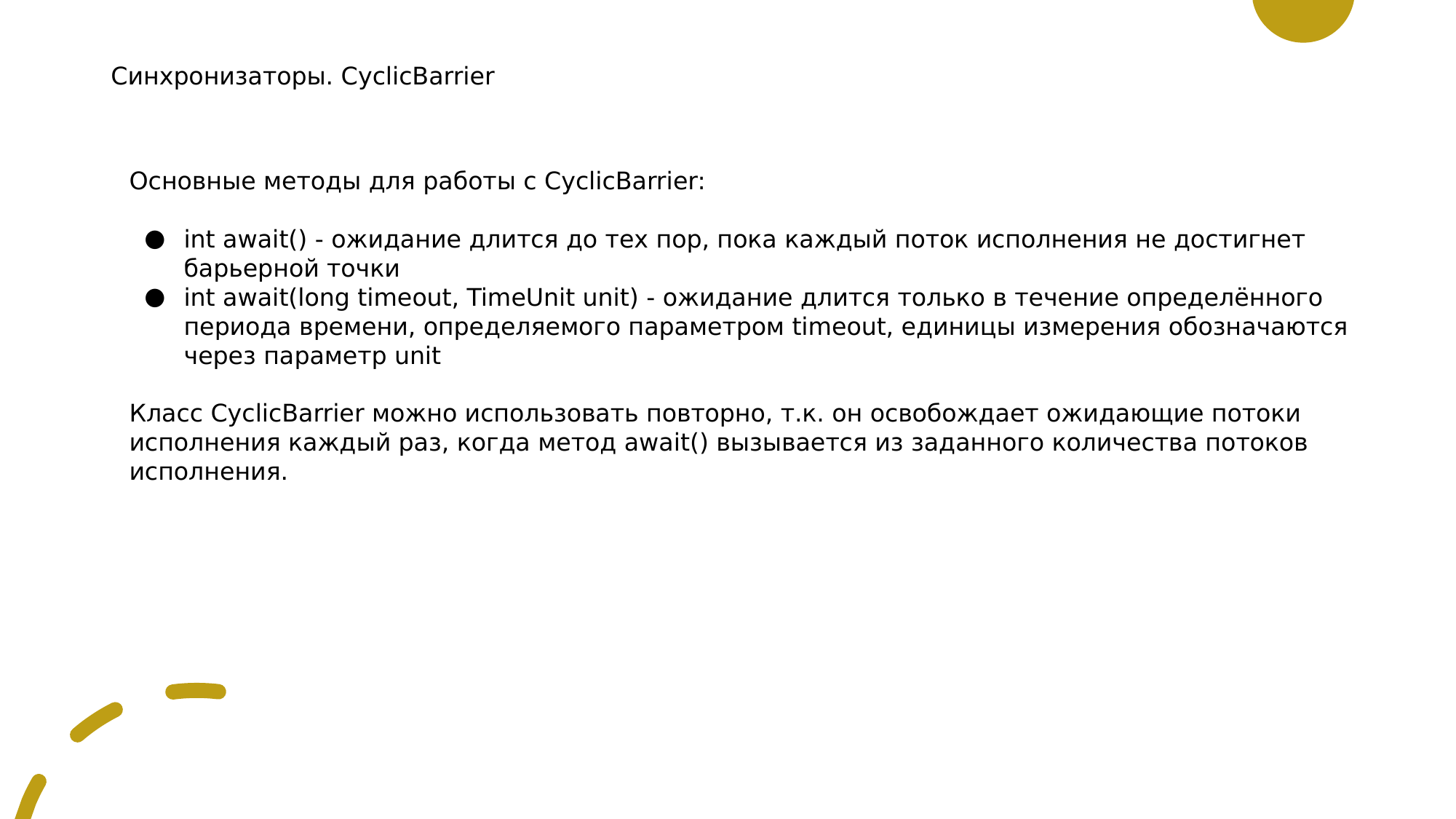

# Синхронизаторы. CyclicBarrier
Основные методы для работы с CyclicBarrier:

int await() - ожидание длится до тех пор, пока каждый поток исполнения не достигнет барьерной точки
int await(long timeout, TimeUnit unit) - ожидание длится только в течение определённого периода времени, определяемого параметром timeout, единицы измерения обозначаются через параметр unit

Класс CyclicBarrier можно использовать повторно, т.к. он освобождает ожидающие потоки исполнения каждый раз, когда метод await() вызывается из заданного количества потоков исполнения.